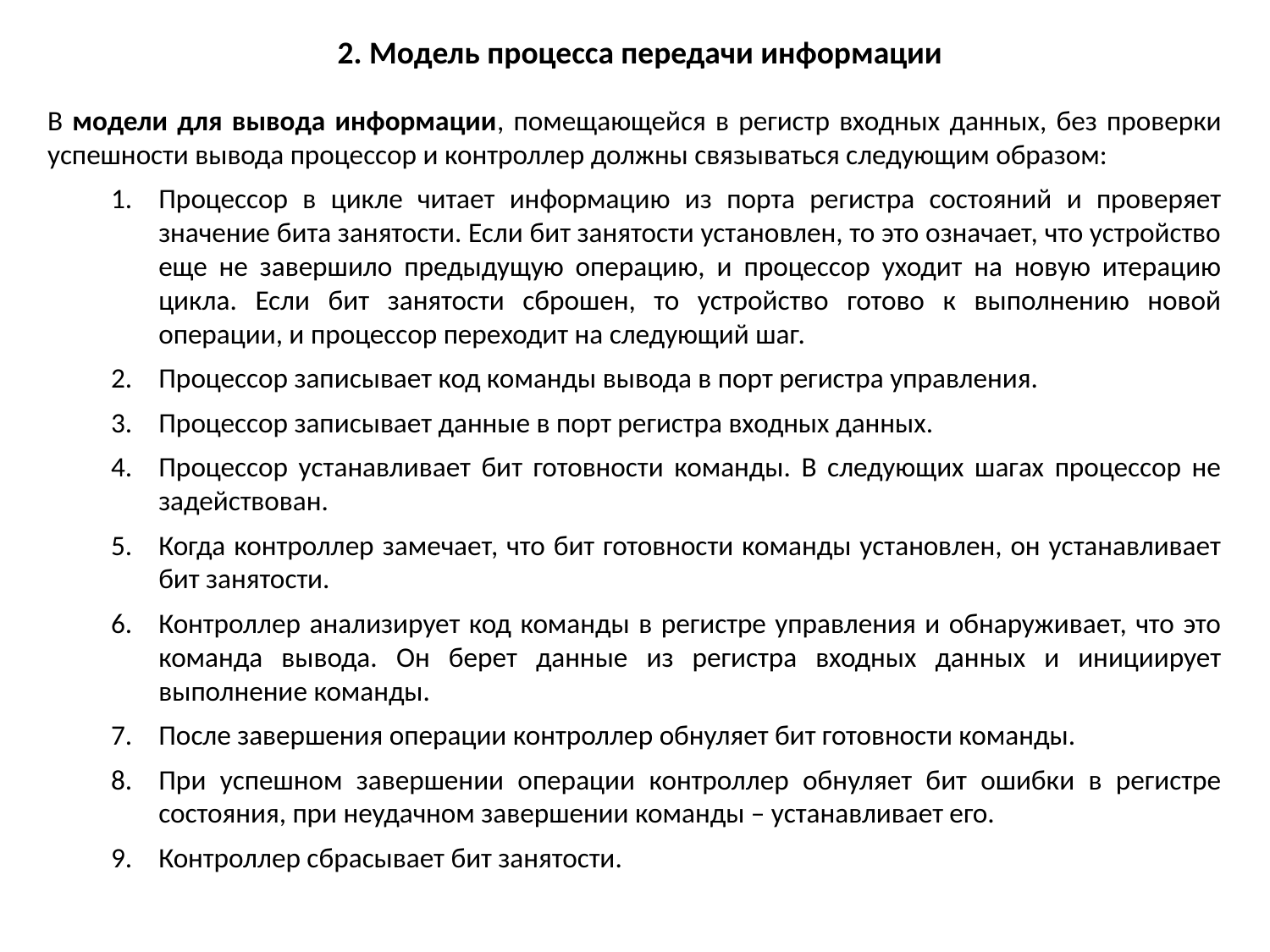

2. Модель процесса передачи информации
В модели для вывода информации, помещающейся в регистр входных данных, без проверки успешности вывода процессор и контроллер должны связываться следующим образом:
Процессор в цикле читает информацию из порта регистра состояний и проверяет значение бита занятости. Если бит занятости установлен, то это означает, что устройство еще не завершило предыдущую операцию, и процессор уходит на новую итерацию цикла. Если бит занятости сброшен, то устройство готово к выполнению новой операции, и процессор переходит на следующий шаг.
Процессор записывает код команды вывода в порт регистра управления.
Процессор записывает данные в порт регистра входных данных.
Процессор устанавливает бит готовности команды. В следующих шагах процессор не задействован.
Когда контроллер замечает, что бит готовности команды установлен, он устанавливает бит занятости.
Контроллер анализирует код команды в регистре управления и обнаруживает, что это команда вывода. Он берет данные из регистра входных данных и инициирует выполнение команды.
После завершения операции контроллер обнуляет бит готовности команды.
При успешном завершении операции контроллер обнуляет бит ошибки в регистре состояния, при неудачном завершении команды – устанавливает его.
Контроллер сбрасывает бит занятости.